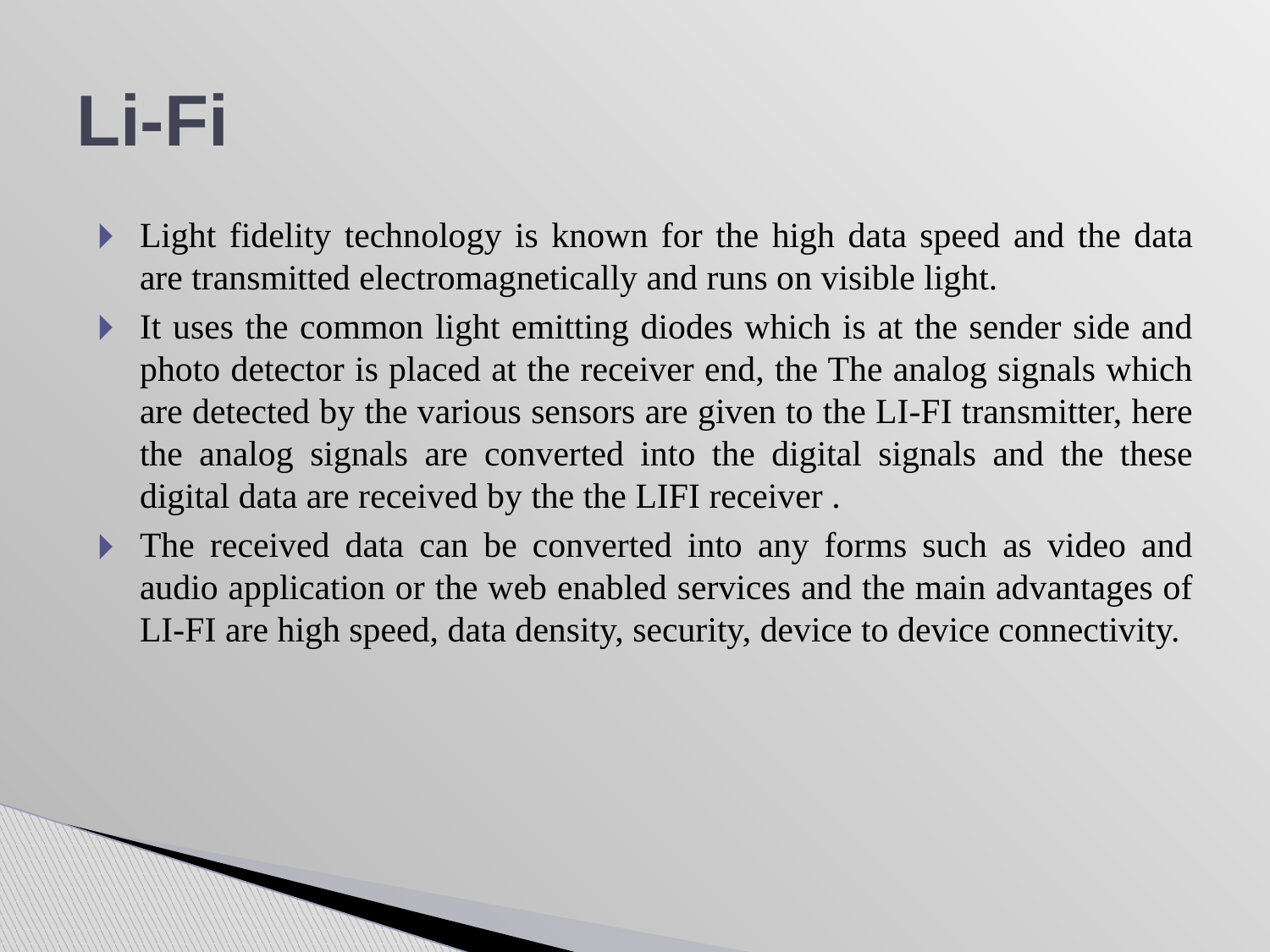

# Li-Fi
Light fidelity technology is known for the high data speed and the data are transmitted electromagnetically and runs on visible light.
It uses the common light emitting diodes which is at the sender side and photo detector is placed at the receiver end, the The analog signals which are detected by the various sensors are given to the LI-FI transmitter, here the analog signals are converted into the digital signals and the these digital data are received by the the LIFI receiver .
The received data can be converted into any forms such as video and audio application or the web enabled services and the main advantages of LI-FI are high speed, data density, security, device to device connectivity.